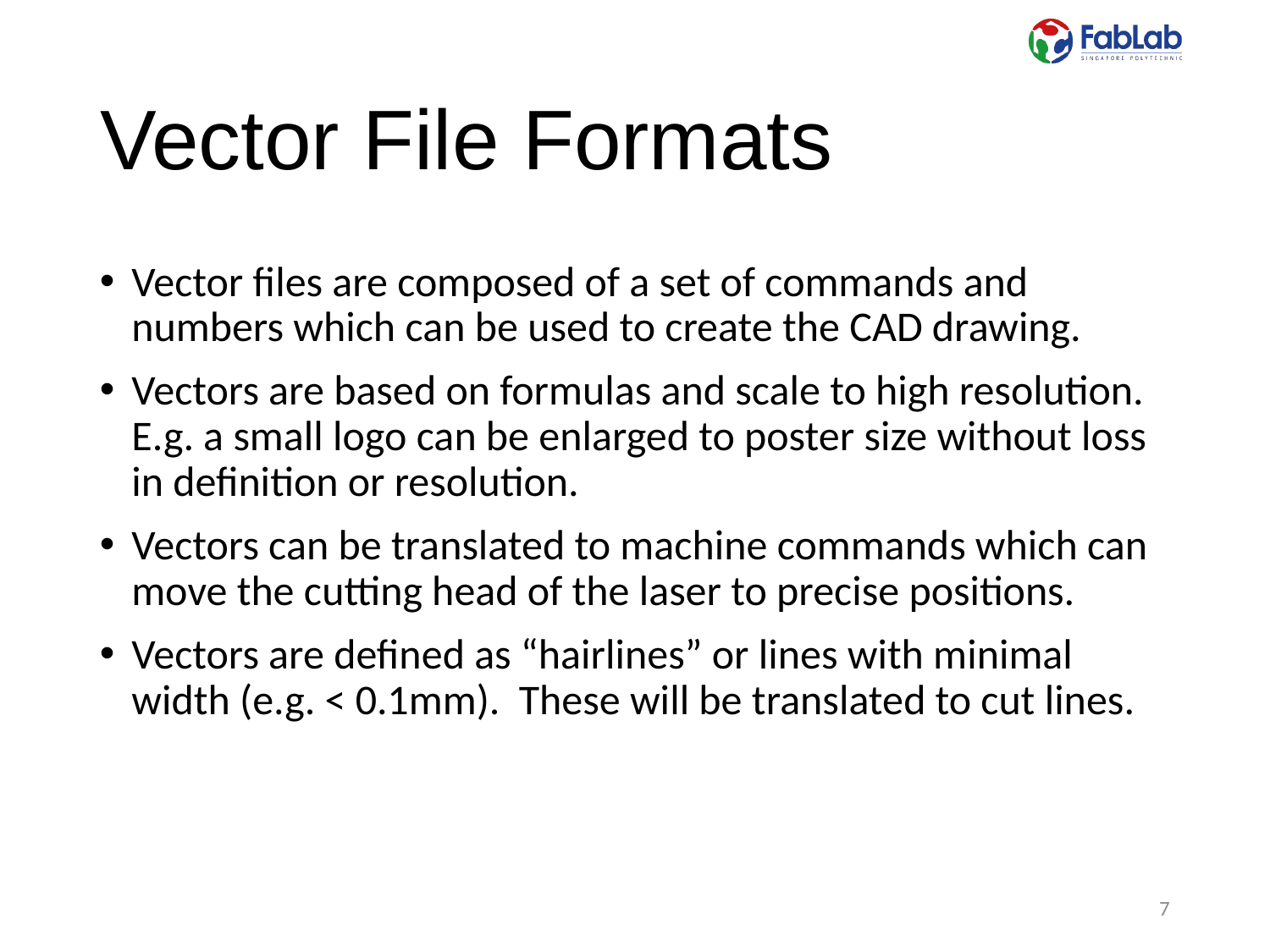

# Vector File Formats
Vector files are composed of a set of commands and numbers which can be used to create the CAD drawing.
Vectors are based on formulas and scale to high resolution.  E.g. a small logo can be enlarged to poster size without loss in definition or resolution.
Vectors can be translated to machine commands which can move the cutting head of the laser to precise positions.
Vectors are defined as “hairlines” or lines with minimal width (e.g. < 0.1mm).  These will be translated to cut lines.
7